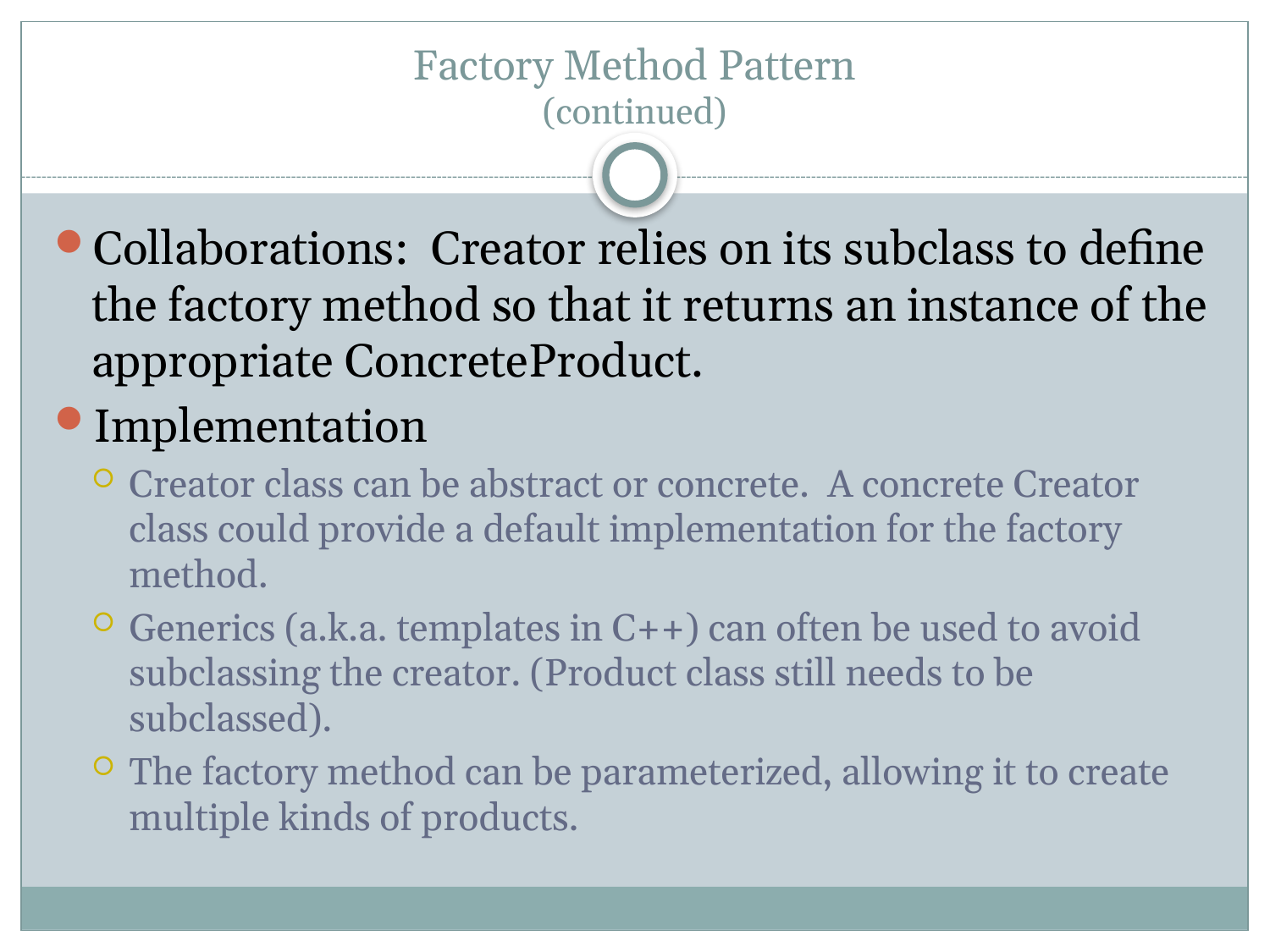

# Factory Method Pattern (continued)
Collaborations:  Creator relies on its subclass to define the factory method so that it returns an instance of the appropriate ConcreteProduct.
Implementation
Creator class can be abstract or concrete.  A concrete Creator class could provide a default implementation for the factory method.
Generics (a.k.a. templates in C++) can often be used to avoid subclassing the creator. (Product class still needs to be subclassed).
The factory method can be parameterized, allowing it to create multiple kinds of products.